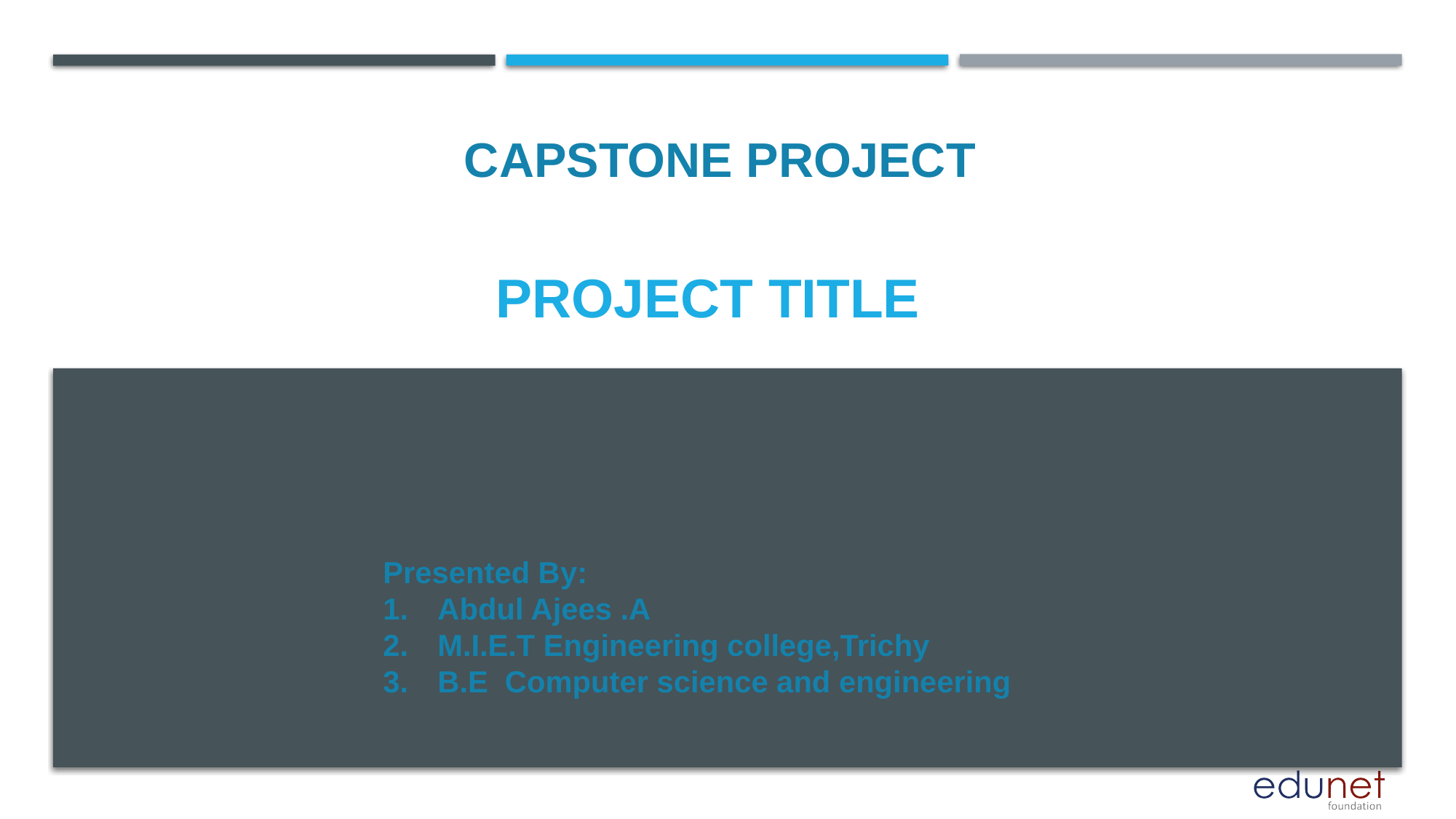

CAPSTONE PROJECT
# PROJECT TITLE
Presented By:
Abdul Ajees .A
M.I.E.T Engineering college,Trichy
B.E  Computer science and engineering